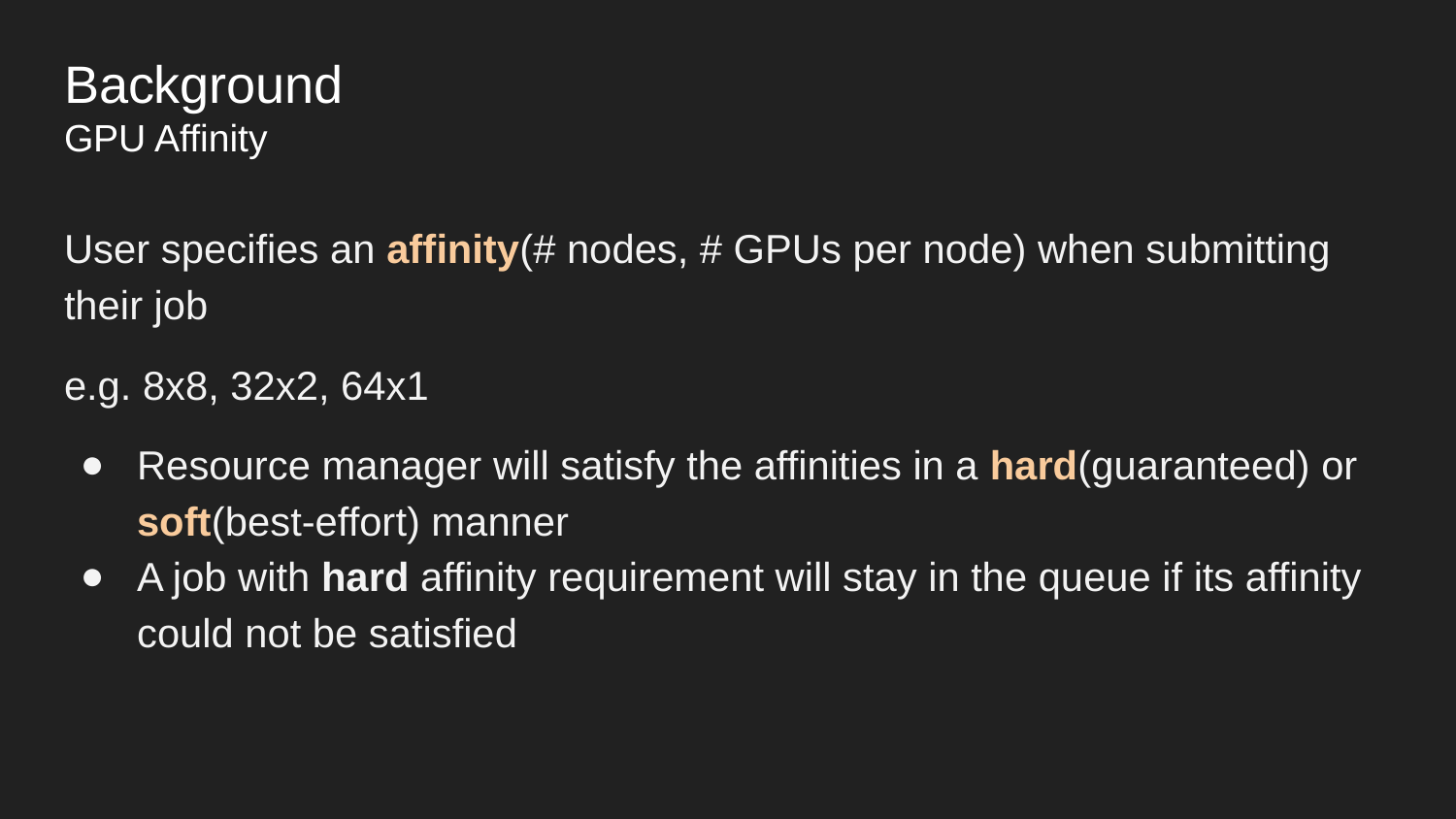

# Background
GPU Affinity
User specifies an affinity(# nodes, # GPUs per node) when submitting their job
e.g. 8x8, 32x2, 64x1
Resource manager will satisfy the affinities in a hard(guaranteed) or soft(best-effort) manner
A job with hard affinity requirement will stay in the queue if its affinity could not be satisfied